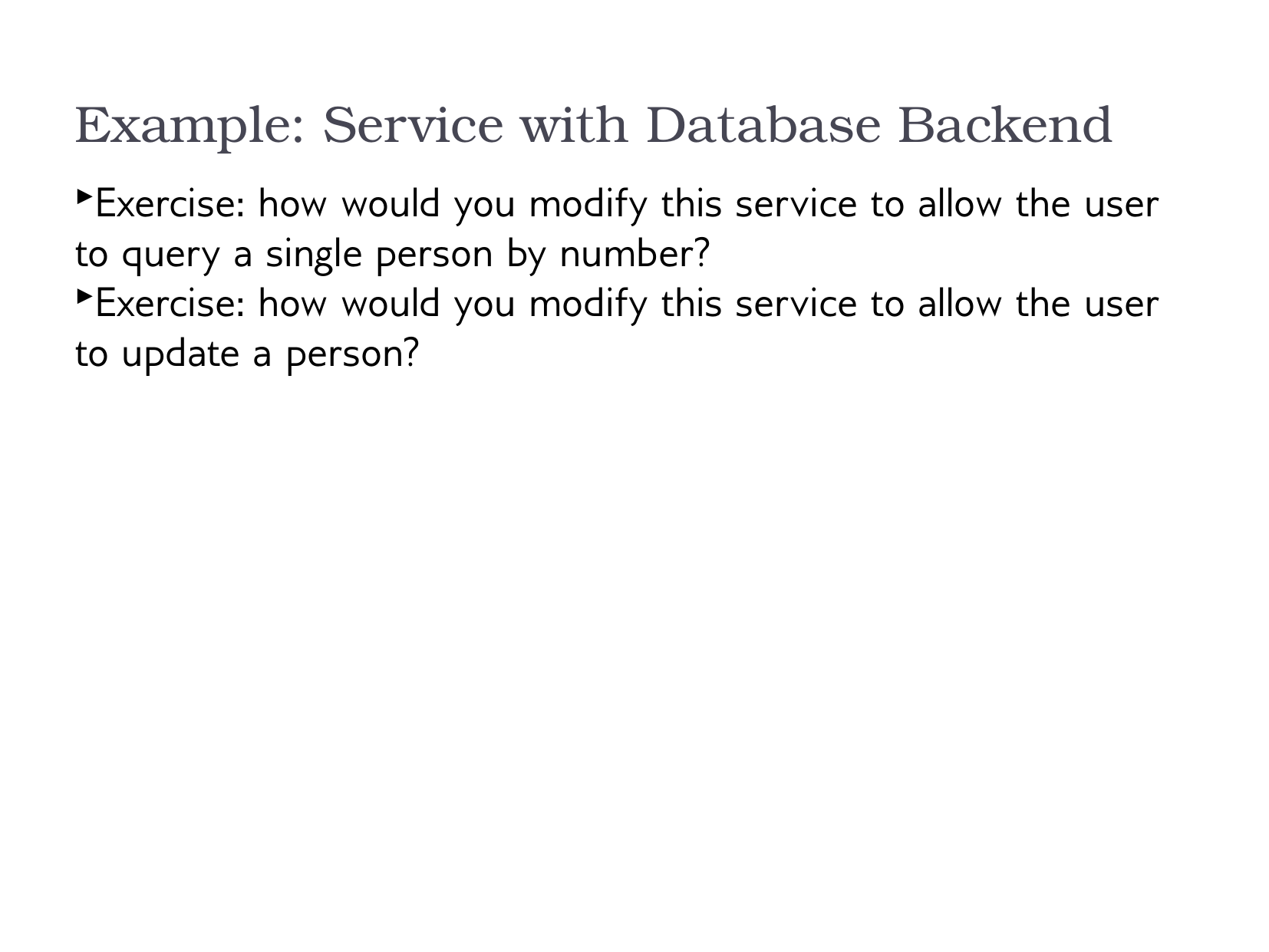

Example: Service with Database Backend
Exercise: how would you modify this service to allow the user to query a single person by number?
Exercise: how would you modify this service to allow the user to update a person?